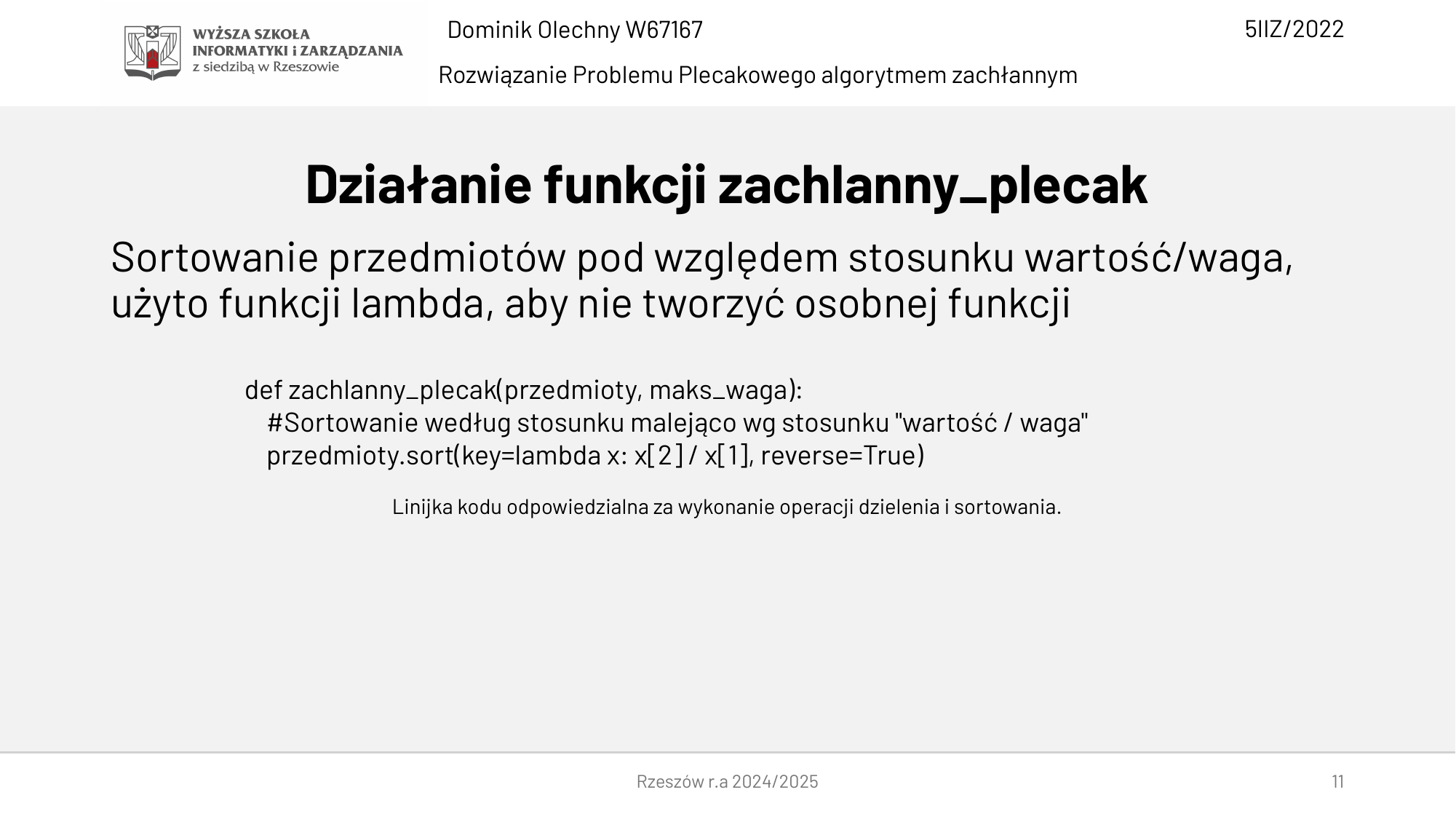

# Działanie funkcji zachlanny_plecak
Sortowanie przedmiotów pod względem stosunku wartość/waga, użyto funkcji lambda, aby nie tworzyć osobnej funkcji

def zachlanny_plecak(przedmioty, maks_waga):
    #Sortowanie według stosunku malejąco wg stosunku "wartość / waga"
    przedmioty.sort(key=lambda x: x[2] / x[1], reverse=True)
Linijka kodu odpowiedzialna za wykonanie operacji dzielenia i sortowania.
Rzeszów r.a 2024/2025
11